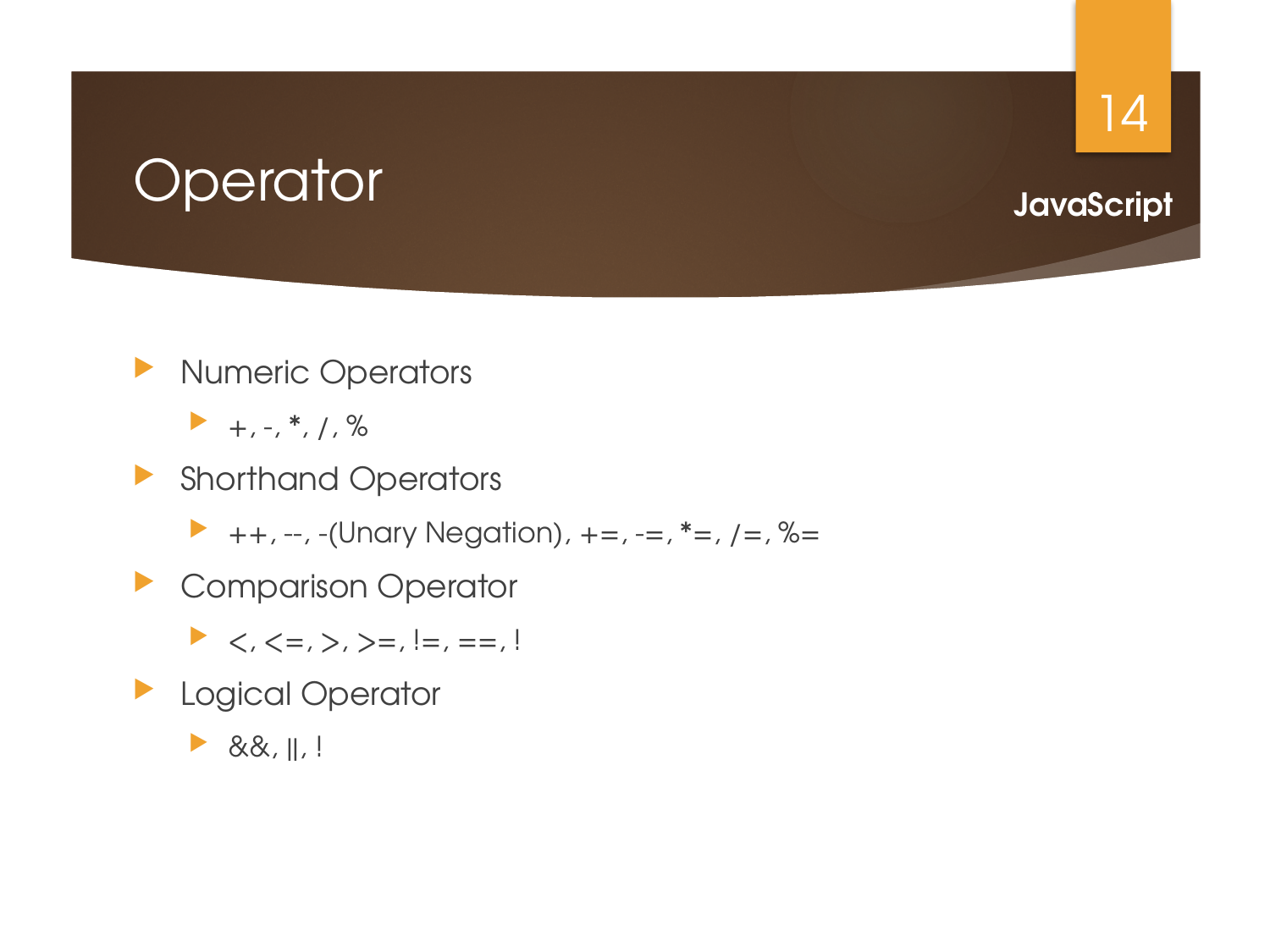

14
# Operator
JavaScript
Numeric Operators
+, -, *, /, %
Shorthand Operators
++, --, -(Unary Negation), +=, -=, *=, /=, %=
Comparison Operator
<, <=, >, >=, !=, ==, !
Logical Operator
&&, ||, !